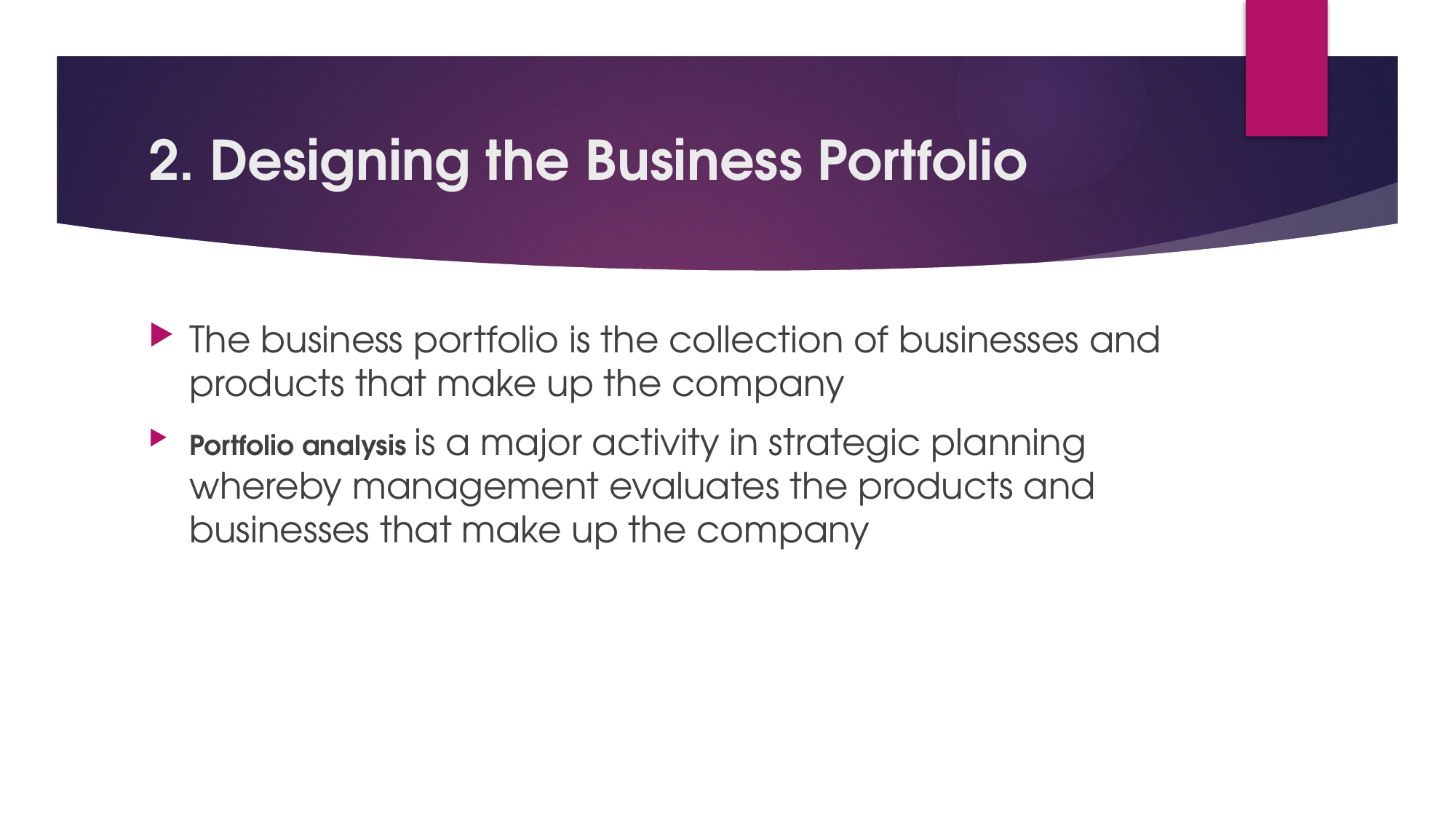

# 2. Designing the Business Portfolio
The business portfolio is the collection of businesses and products that make up the company
Portfolio analysis is a major activity in strategic planning whereby management evaluates the products and businesses that make up the company